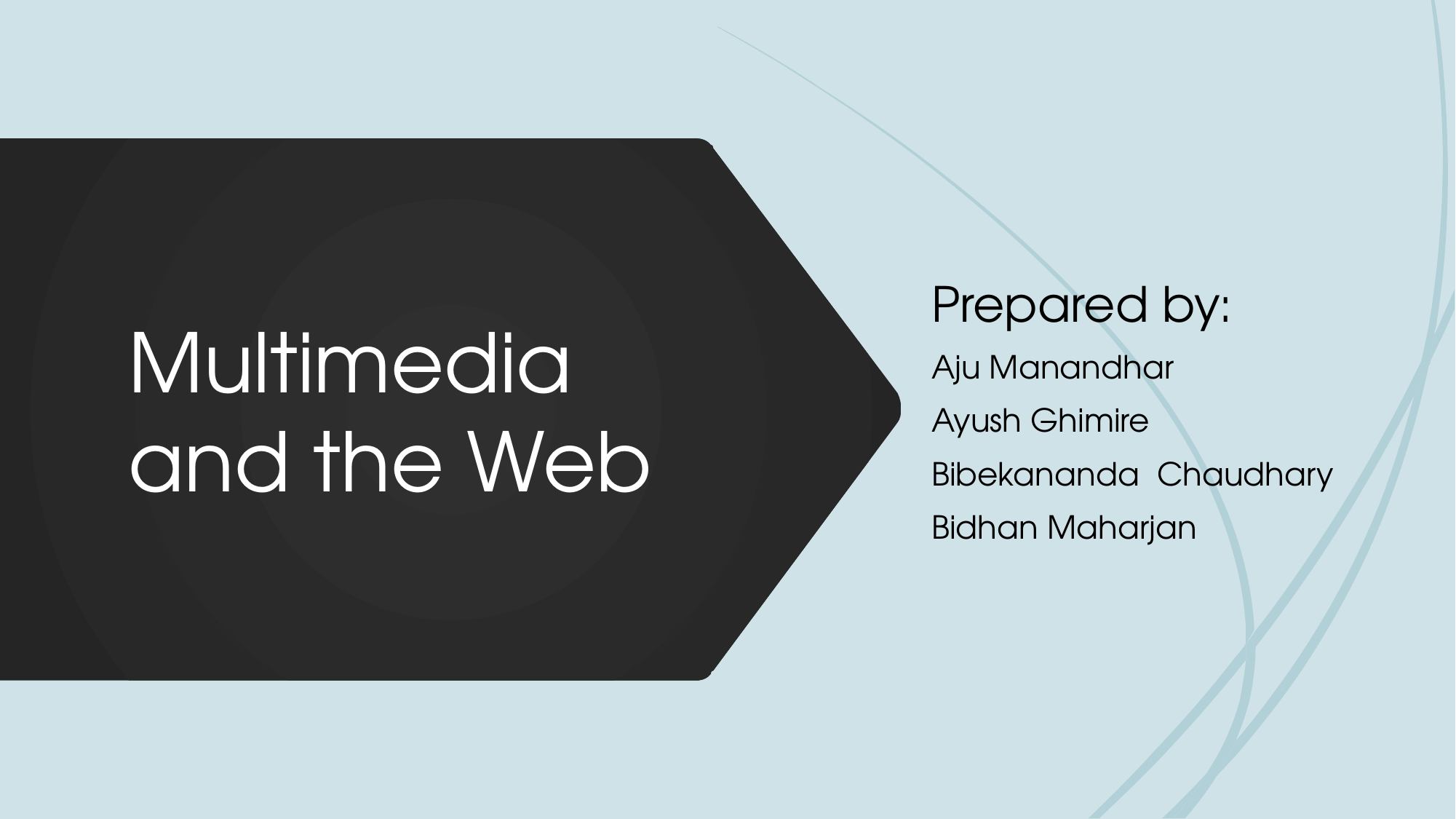

Prepared by:
Aju Manandhar
Ayush Ghimire
Bibekananda  Chaudhary
Bidhan Maharjan

# Multimedia and the Web